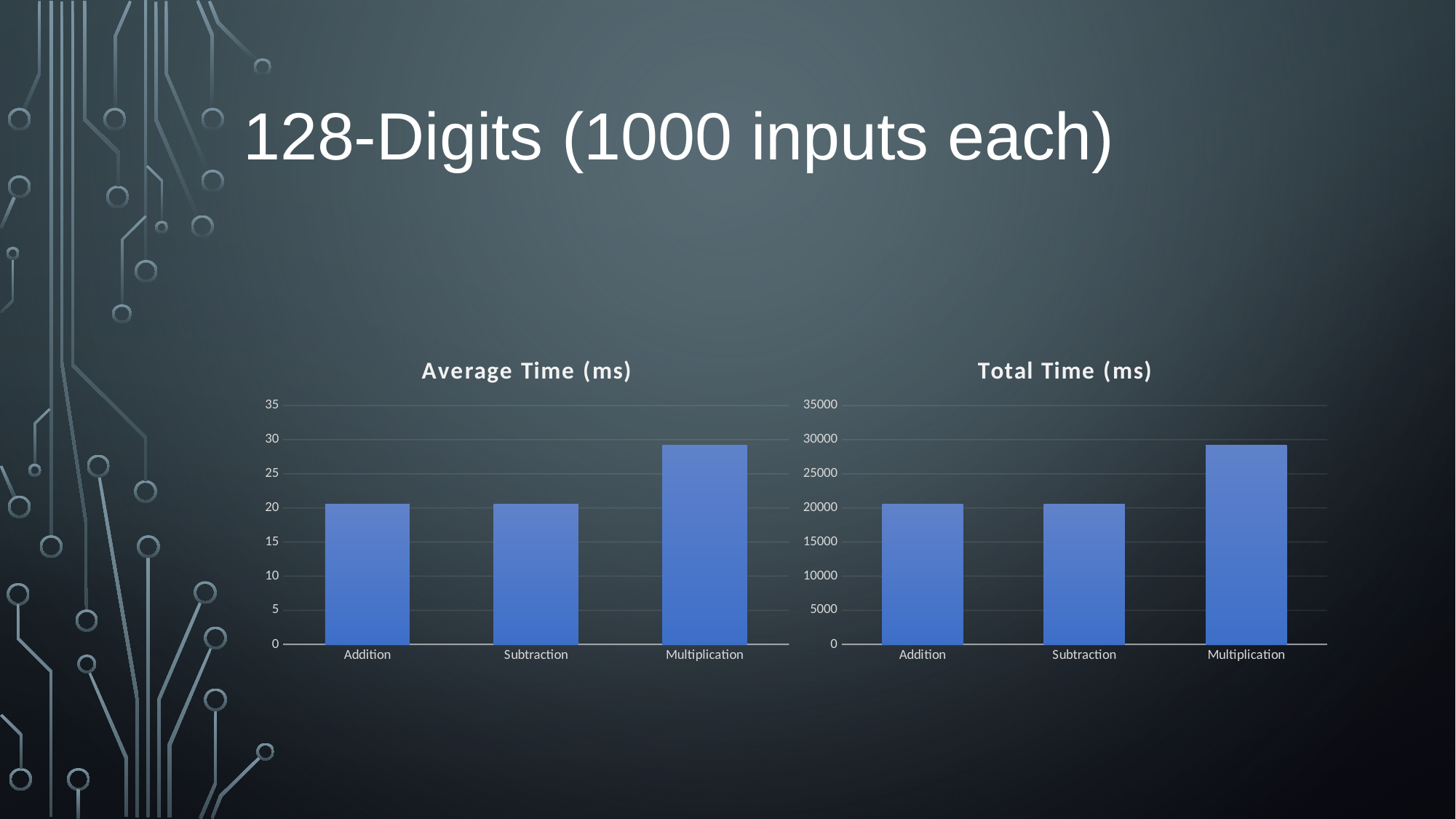

# 128-Digits (1000 inputs each)

### Chart: Average Time (ms)

| Category |  |
|---|---|
| Addition | 20.5501 |
| Subtraction | 20.5327 |
| Multiplication | 29.2468 |

### Chart: Total Time (ms)

| Category |  |
|---|---|
| Addition | 20550.1 |
| Subtraction | 20532.7 |
| Multiplication | 29246.8 |